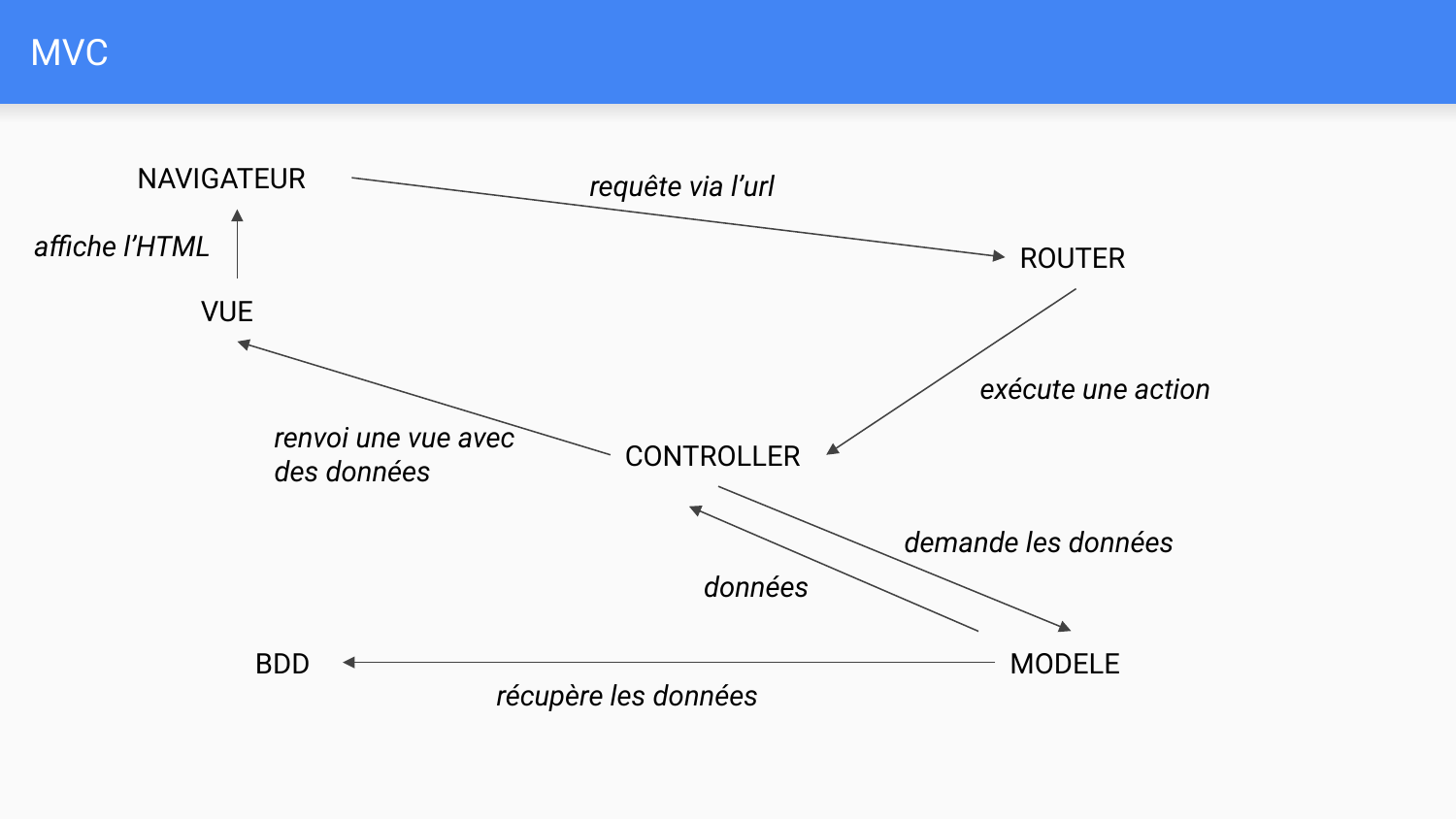

# MVC
NAVIGATEUR
requête via l’url
affiche l’HTML
ROUTER
VUE
exécute une action
renvoi une vue avec des données
CONTROLLER
demande les données
données
BDD
MODELE
récupère les données